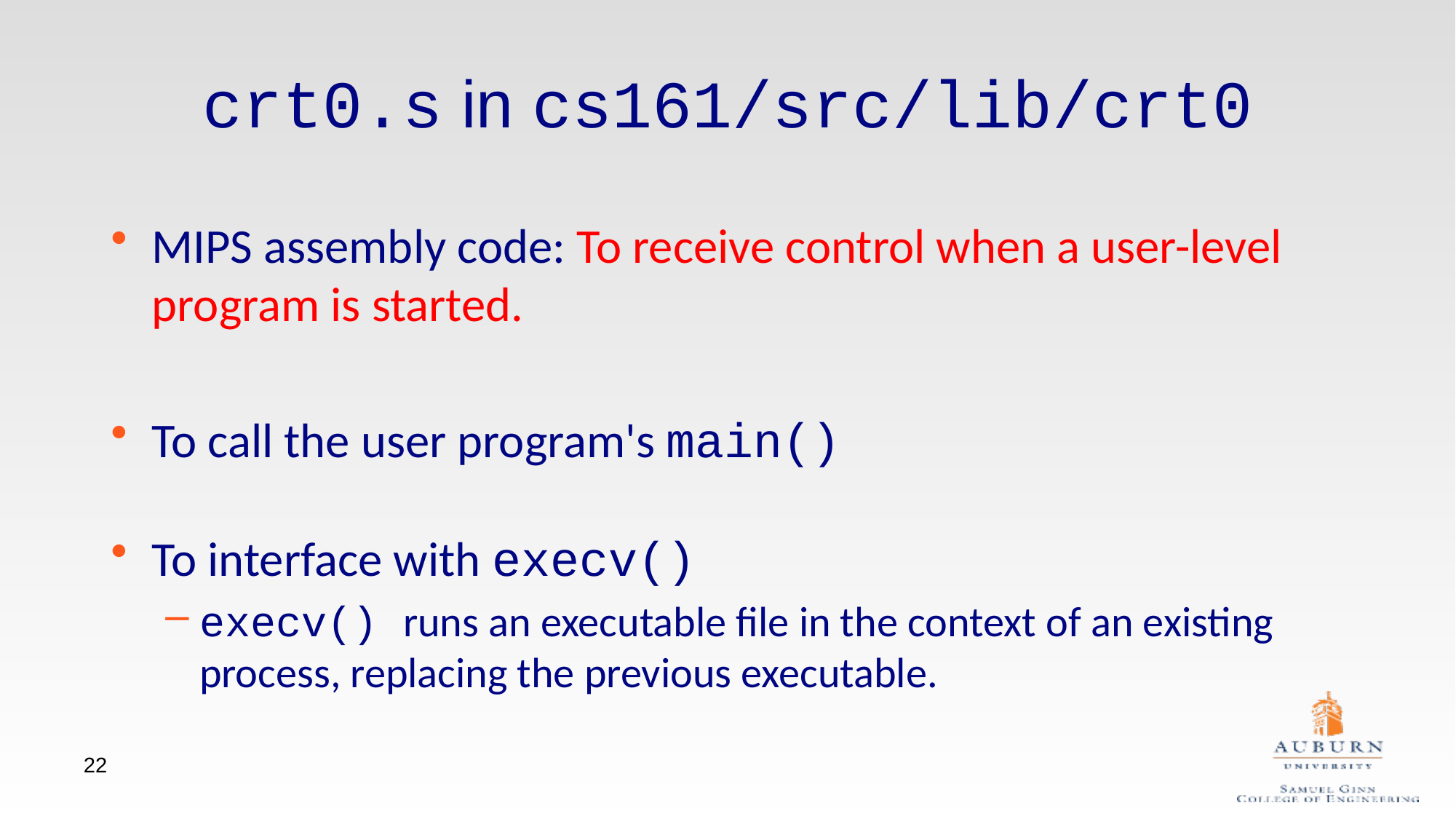

# crt0.s in cs161/src/lib/crt0
MIPS assembly code: To receive control when a user-level program is started.

To call the user program's main()

To interface with execv()
execv() runs an executable file in the context of an existing process, replacing the previous executable.
22